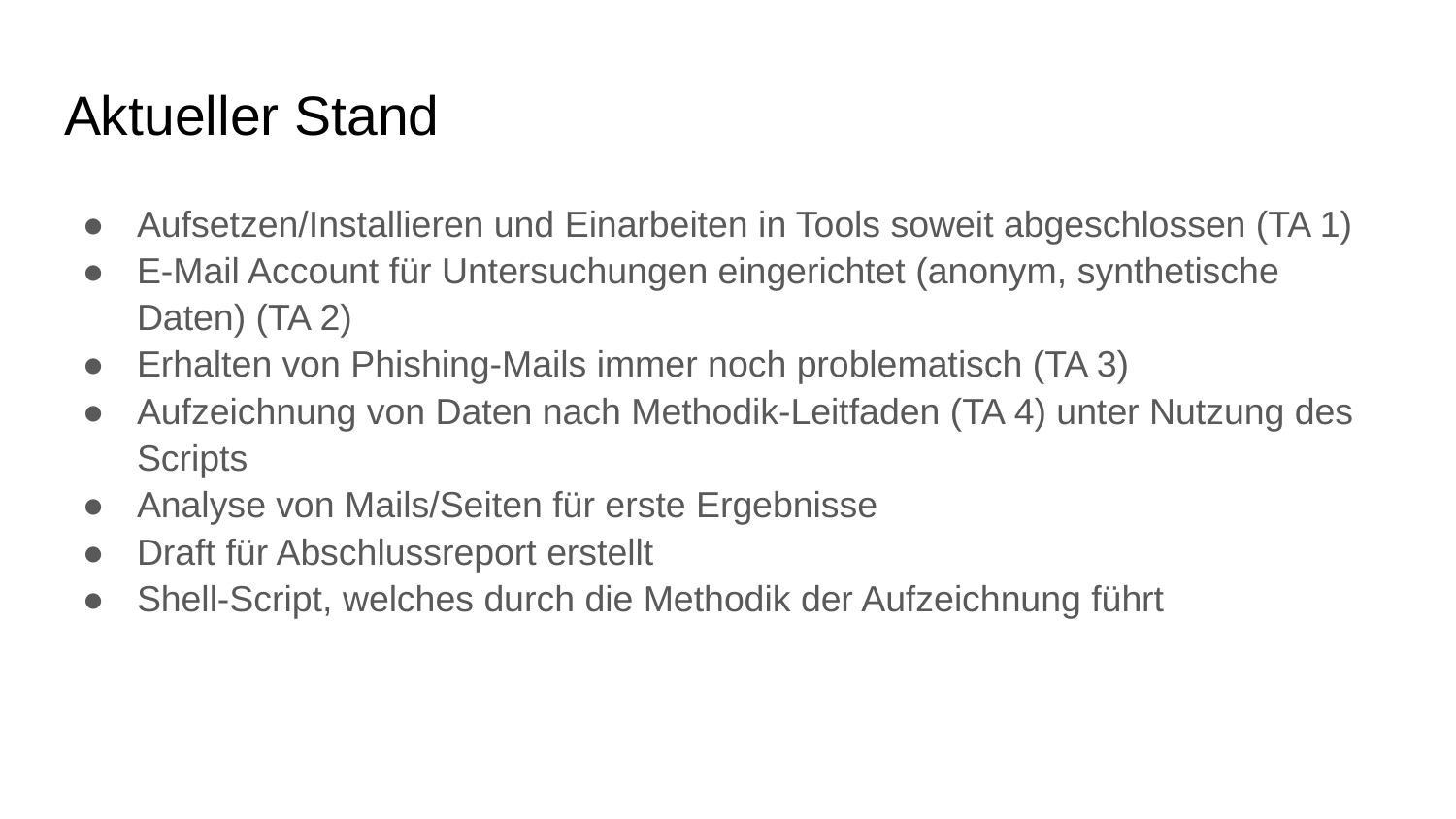

# Aktueller Stand
Aufsetzen/Installieren und Einarbeiten in Tools soweit abgeschlossen (TA 1)
E-Mail Account für Untersuchungen eingerichtet (anonym, synthetische Daten) (TA 2)
Erhalten von Phishing-Mails immer noch problematisch (TA 3)
Aufzeichnung von Daten nach Methodik-Leitfaden (TA 4) unter Nutzung des Scripts
Analyse von Mails/Seiten für erste Ergebnisse
Draft für Abschlussreport erstellt
Shell-Script, welches durch die Methodik der Aufzeichnung führt